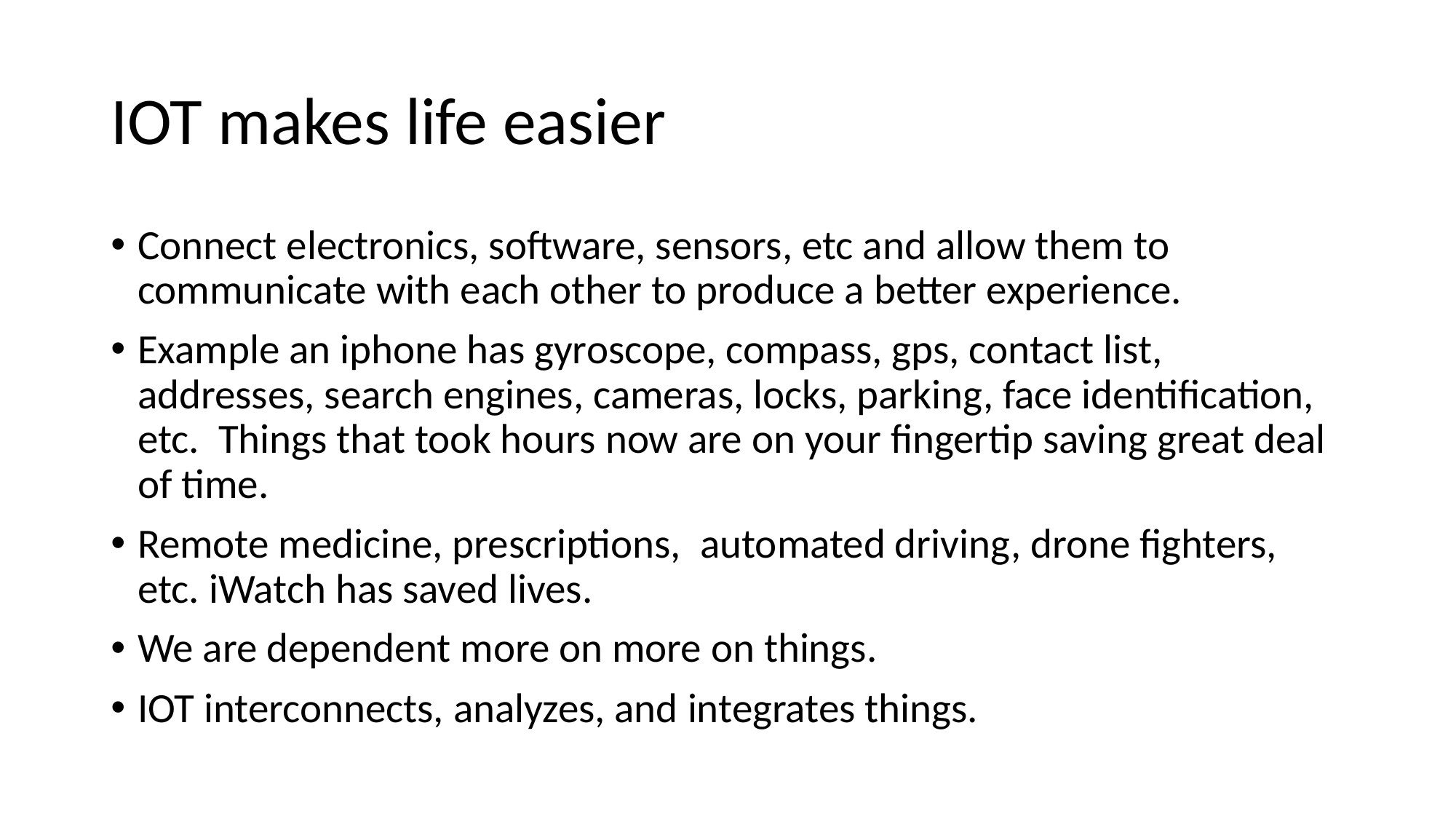

# IOT makes life easier
Connect electronics, software, sensors, etc and allow them to communicate with each other to produce a better experience.
Example an iphone has gyroscope, compass, gps, contact list, addresses, search engines, cameras, locks, parking, face identification, etc.  Things that took hours now are on your fingertip saving great deal of time.
Remote medicine, prescriptions,  automated driving, drone fighters, etc. iWatch has saved lives.
We are dependent more on more on things.
IOT interconnects, analyzes, and integrates things.